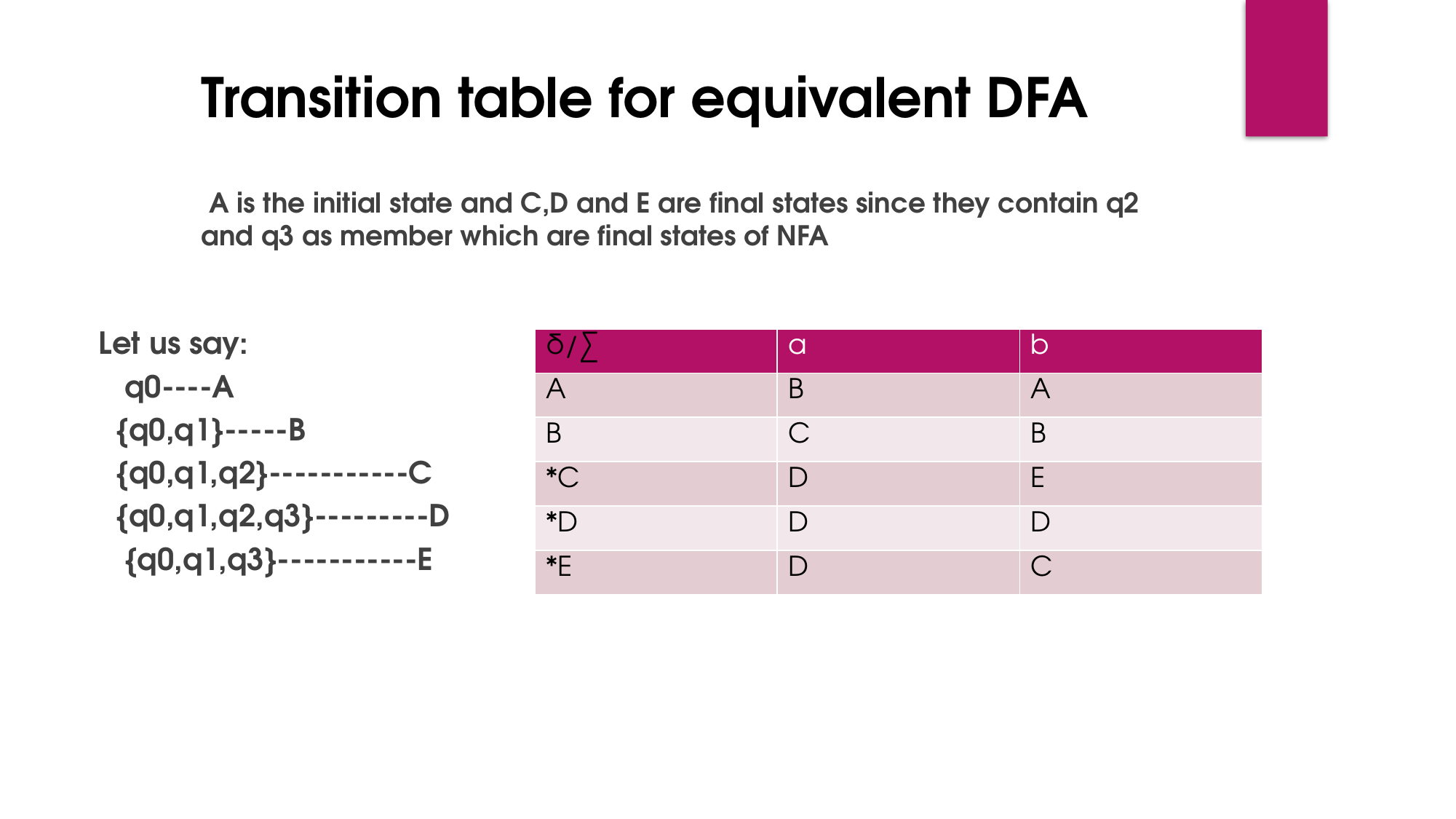

Transition table for equivalent DFA
 A is the initial state and C,D and E are final states since they contain q2 and q3 as member which are final states of NFA

Let us say:
   q0----A
  {q0,q1}-----B
  {q0,q1,q2}-----------C
  {q0,q1,q2,q3}---------D
   {q0,q1,q3}-----------E

| δ/∑ | a | b |
| --- | --- | --- |
| A | B | A |
| B | C | B |
| \*C | D | E |
| \*D | D | D |
| \*E | D | C |